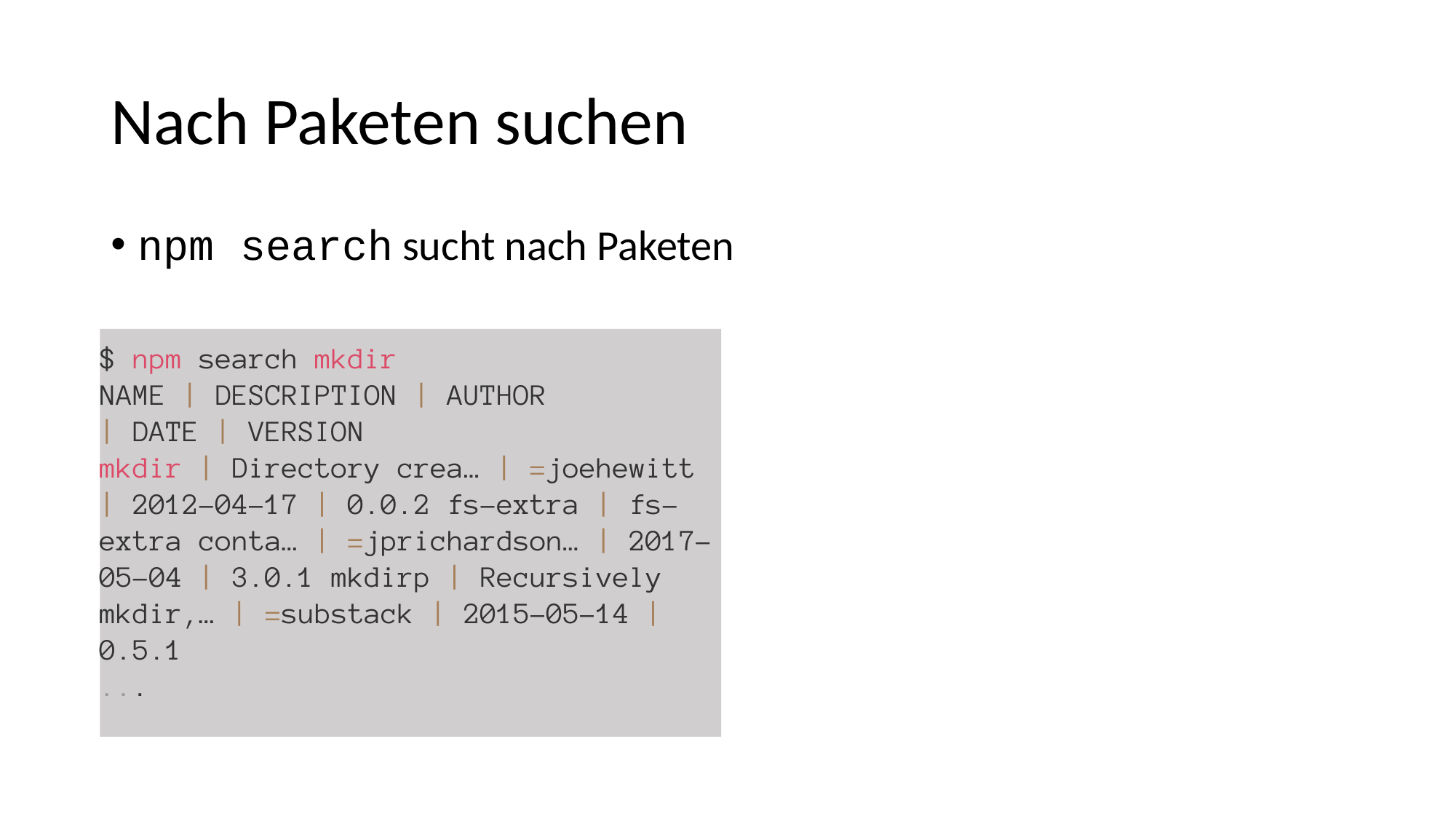

# Nach Paketen suchen
npm search sucht nach Paketen

$ npm search mkdir
NAME | DESCRIPTION | AUTHOR
| DATE | VERSION
mkdir | Directory crea… | =joehewitt | 2012-04-17 | 0.0.2 fs-extra | fs-extra conta… | =jprichardson… | 2017-05-04 | 3.0.1 mkdirp | Recursively mkdir,… | =substack | 2015-05-14 | 0.5.1
...